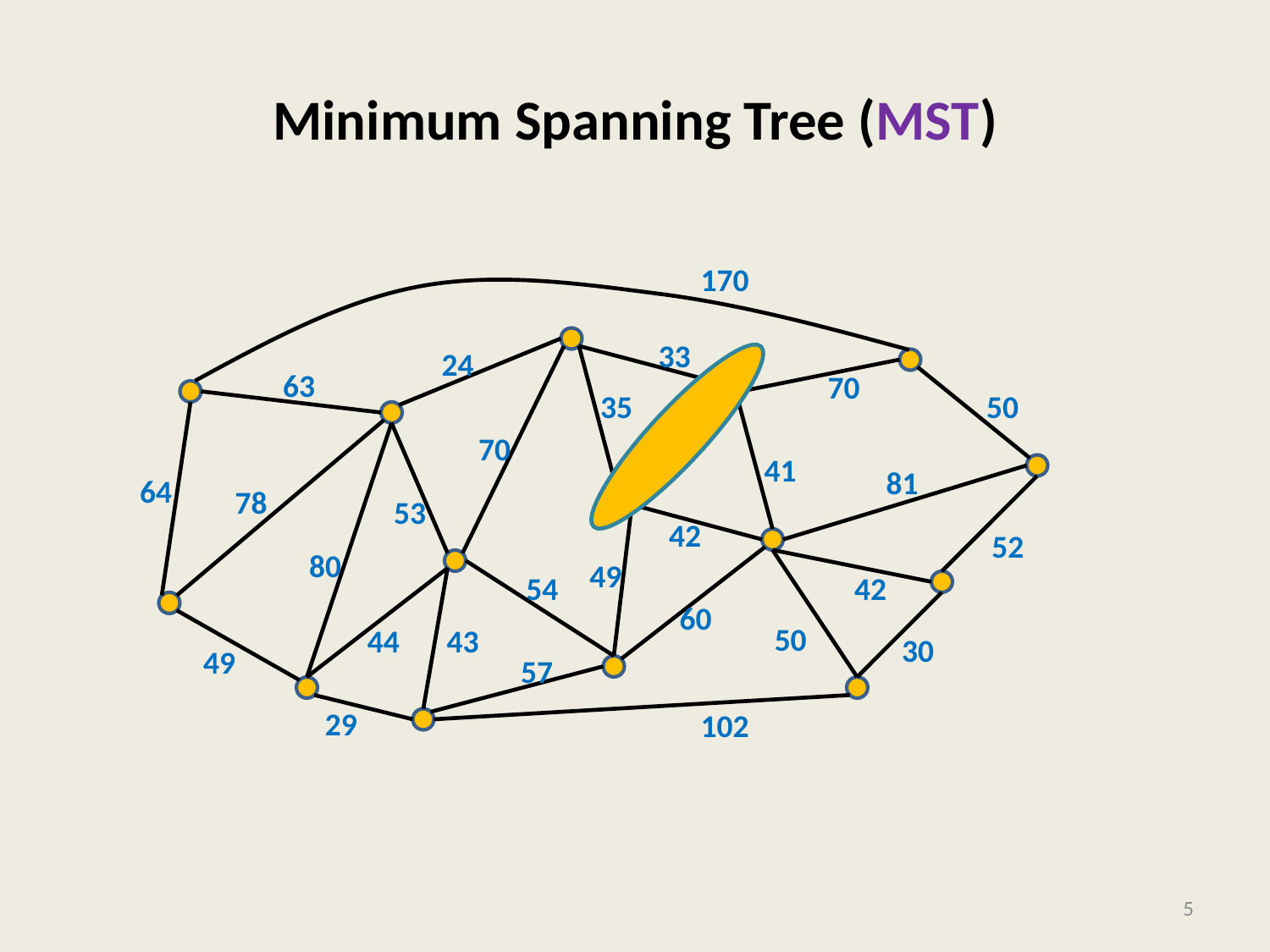

# Minimum Spanning Tree (MST)

170

33
24

63
70

35

50

13
70
41

81
64
78
53

42
52

80

49
54
42

60
50
44
43
30
49
57

29
102

5